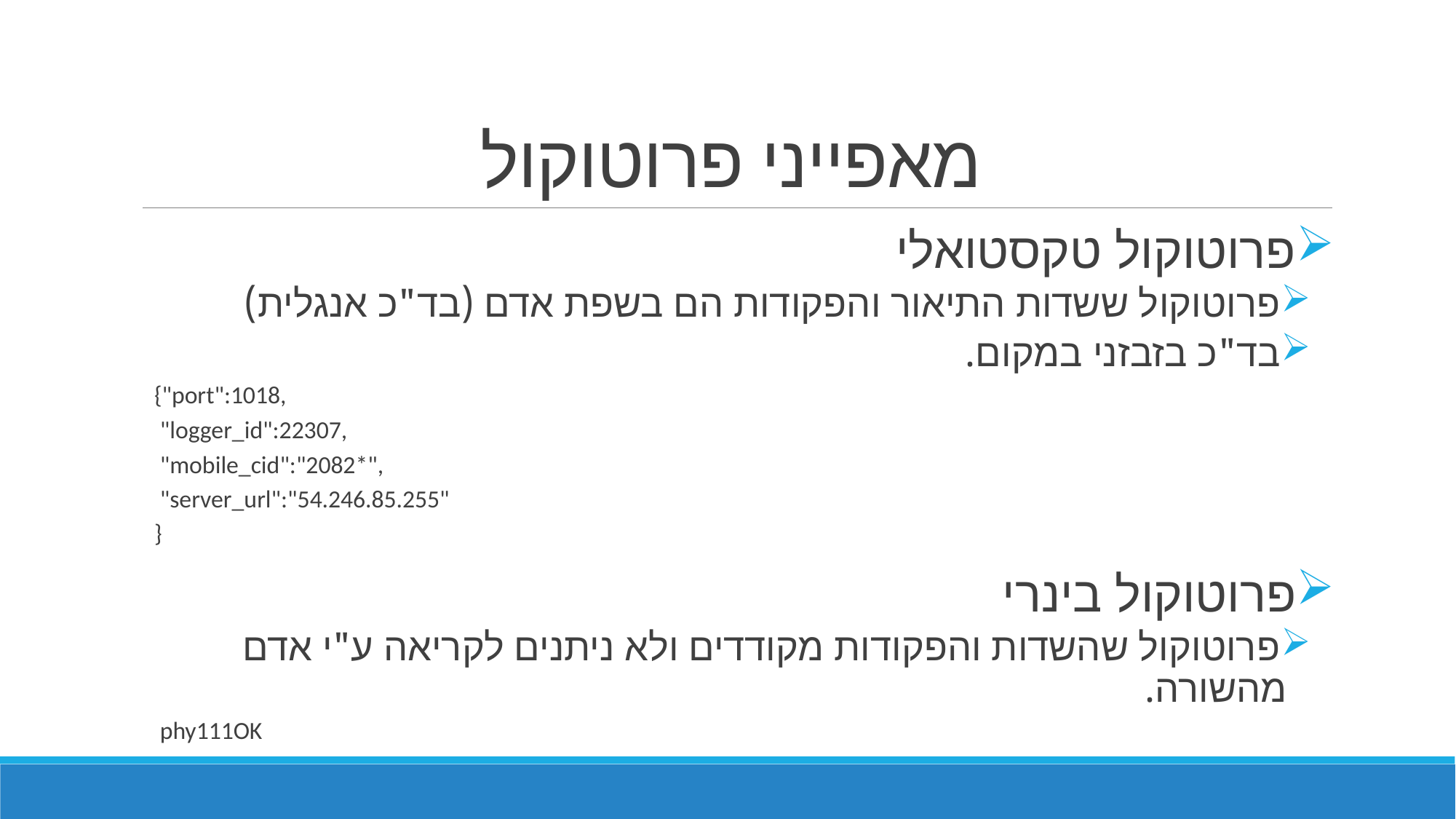

# מאפייני פרוטוקול
פרוטוקול טקסטואלי
פרוטוקול ששדות התיאור והפקודות הם בשפת אדם (בד"כ אנגלית)
בד"כ בזבזני במקום.
{"port":1018,
 "logger_id":22307,
 "mobile_cid":"2082*",
 "server_url":"54.246.85.255"
}
פרוטוקול בינרי
פרוטוקול שהשדות והפקודות מקודדים ולא ניתנים לקריאה ע"י אדם מהשורה.
 phy111OK